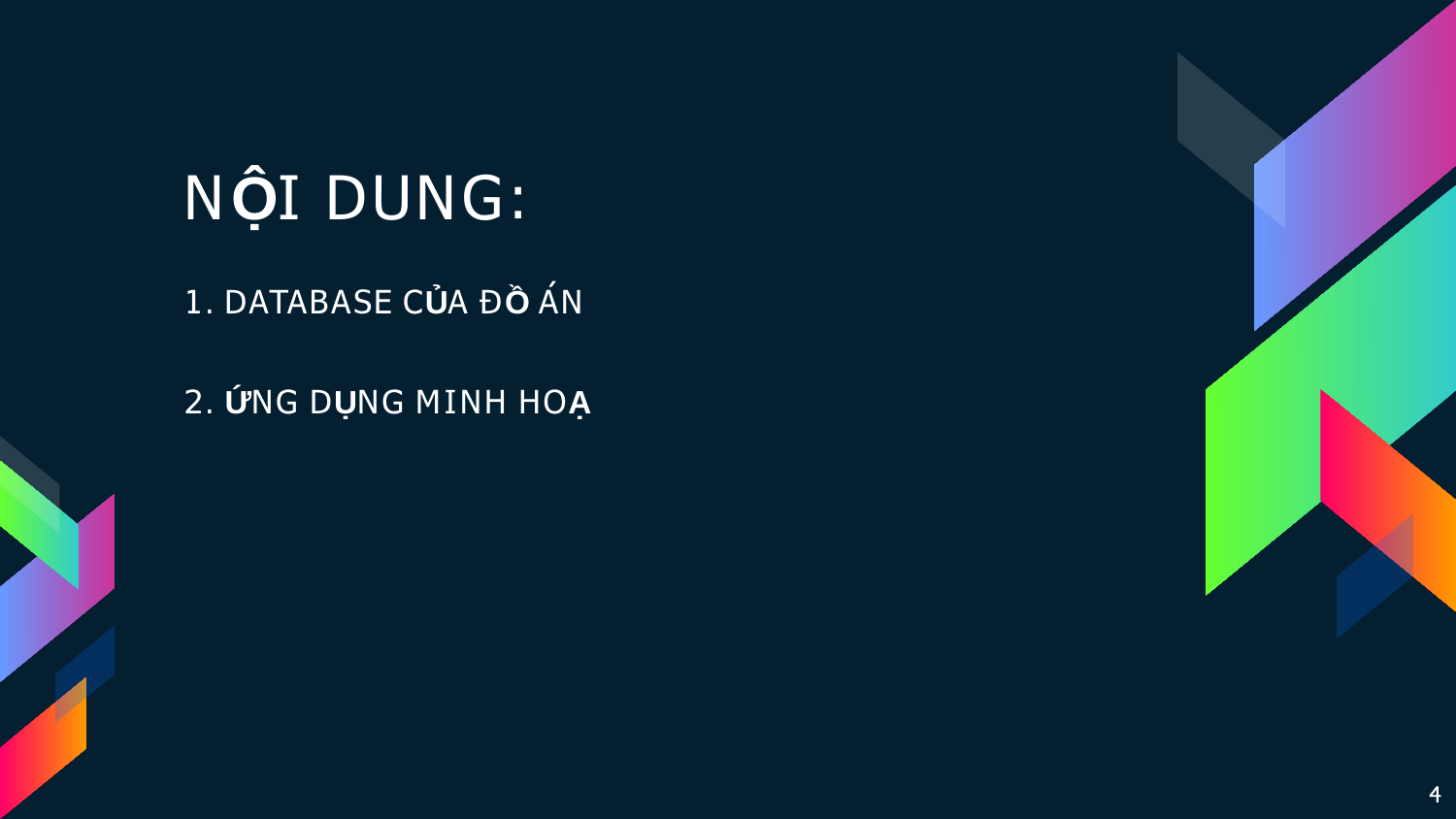

# NỘI DUNG:
1. DATABASE CỦA ĐỒ ÁN
2. ỨNG DỤNG MINH HOẠ
4